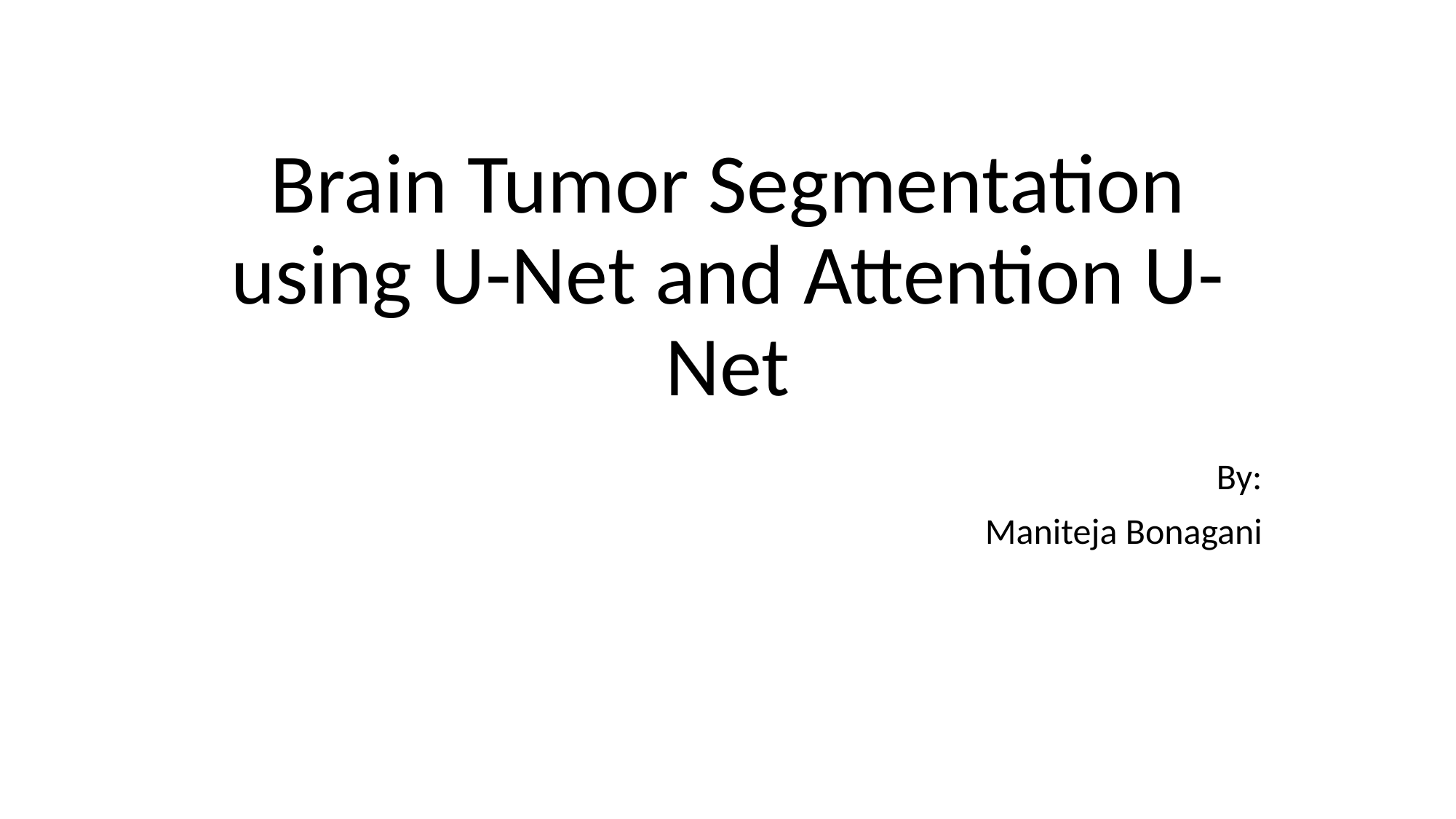

# Brain Tumor Segmentation using U-Net and Attention U-Net
By:
Maniteja Bonagani